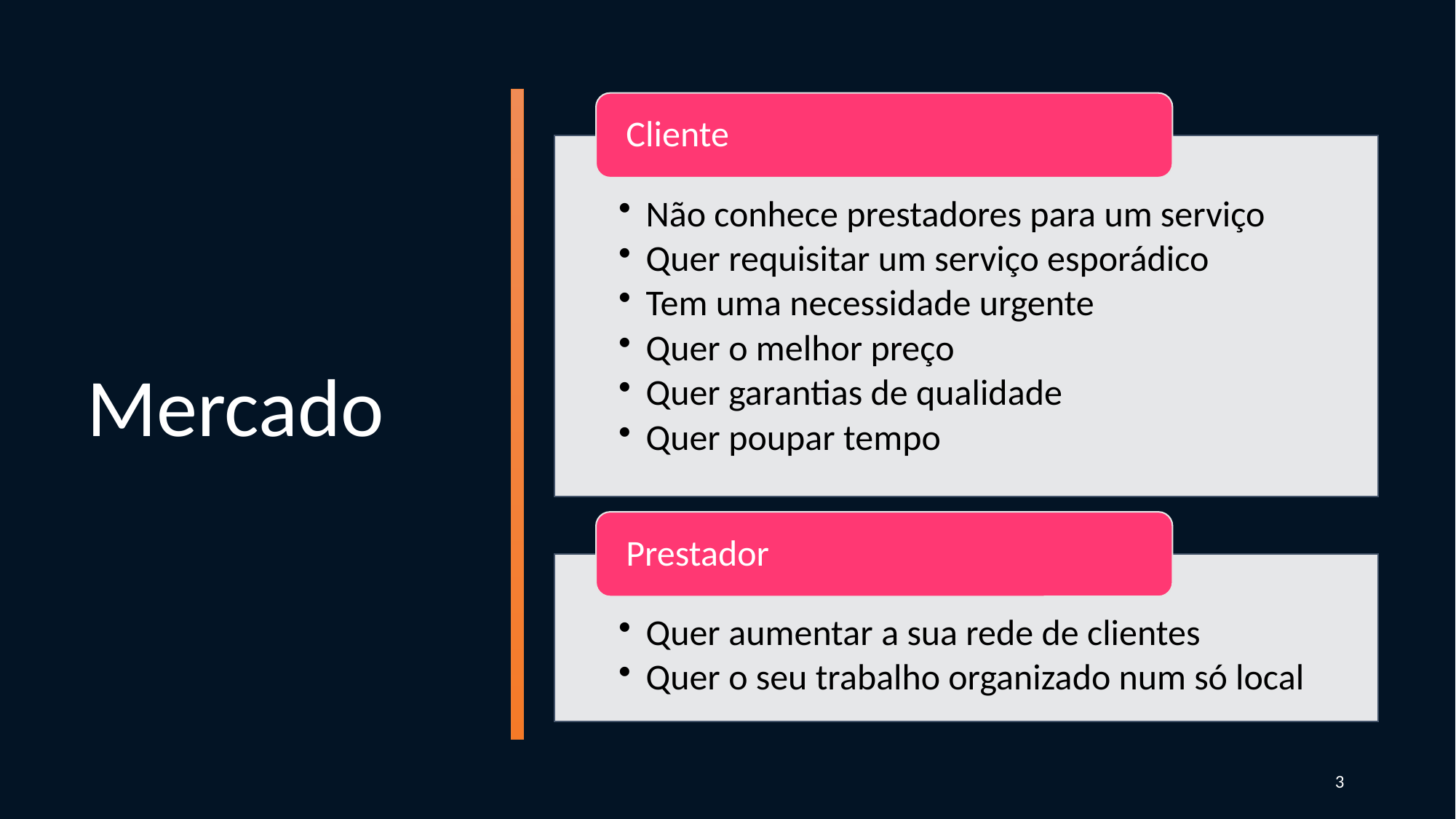

Não conhece prestadores para um serviço
Quer requisitar um serviço esporádico
Tem uma necessidade urgente
Quer o melhor preço
Quer garantias de qualidade
Quer poupar tempo
Cliente
Quer aumentar a sua rede de clientes
Quer o seu trabalho organizado num só local
Prestador
# Mercado

3